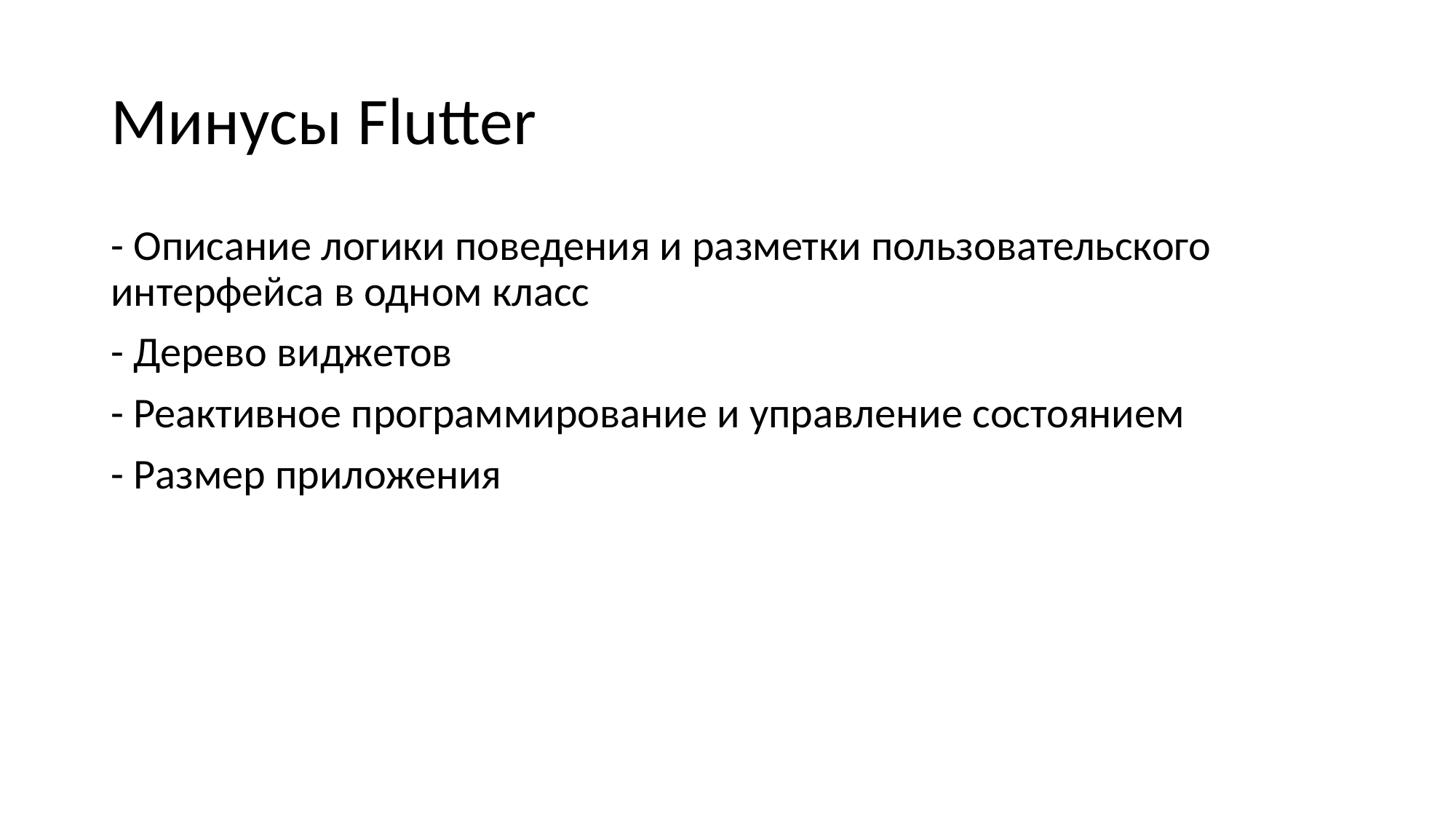

# Минусы Flutter
- Описание логики поведения и разметки пользовательского интерфейса в одном класс
- Дерево виджетов
- Реактивное программирование и управление состоянием
- Размер приложения